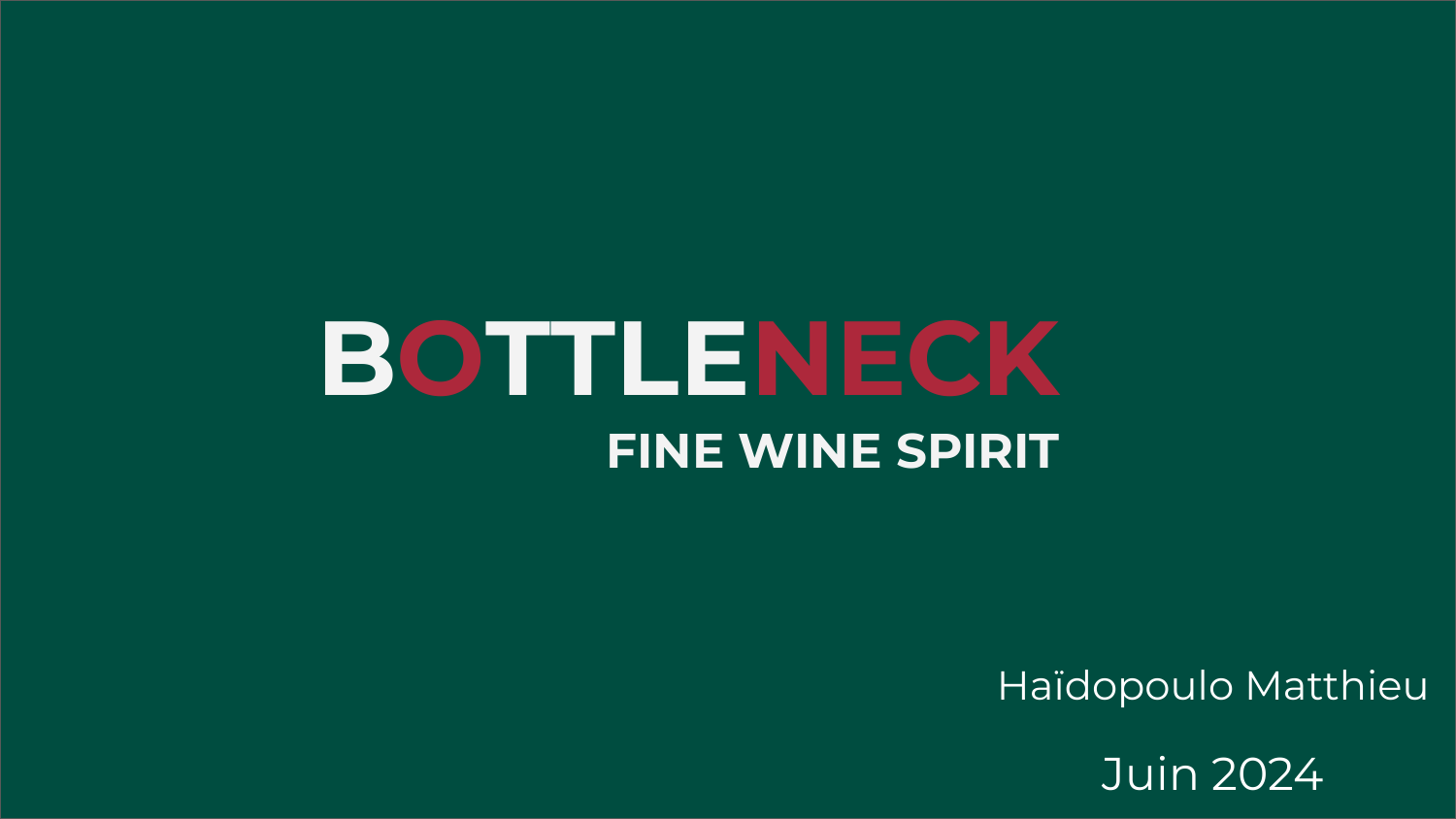

BOTTLENECK
FINE WINE SPIRIT
Haïdopoulo Matthieu

Juin 2024